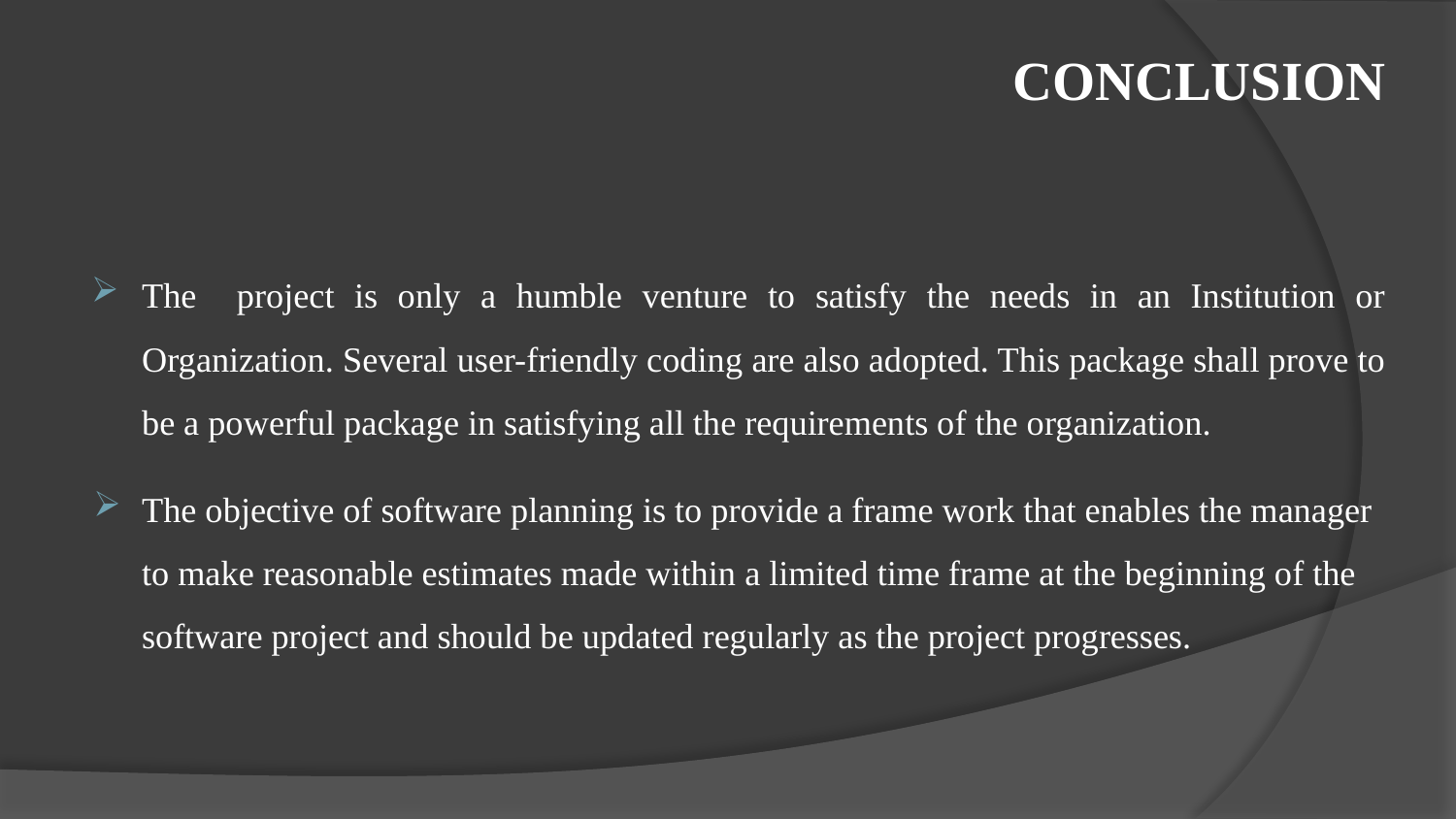

CONCLUSION

The  project is only a humble venture to satisfy the needs in an Institution or Organization. Several user-friendly coding are also adopted. This package shall prove to be a powerful package in satisfying all the requirements of the organization.
The objective of software planning is to provide a frame work that enables the manager to make reasonable estimates made within a limited time frame at the beginning of the software project and should be updated regularly as the project progresses.